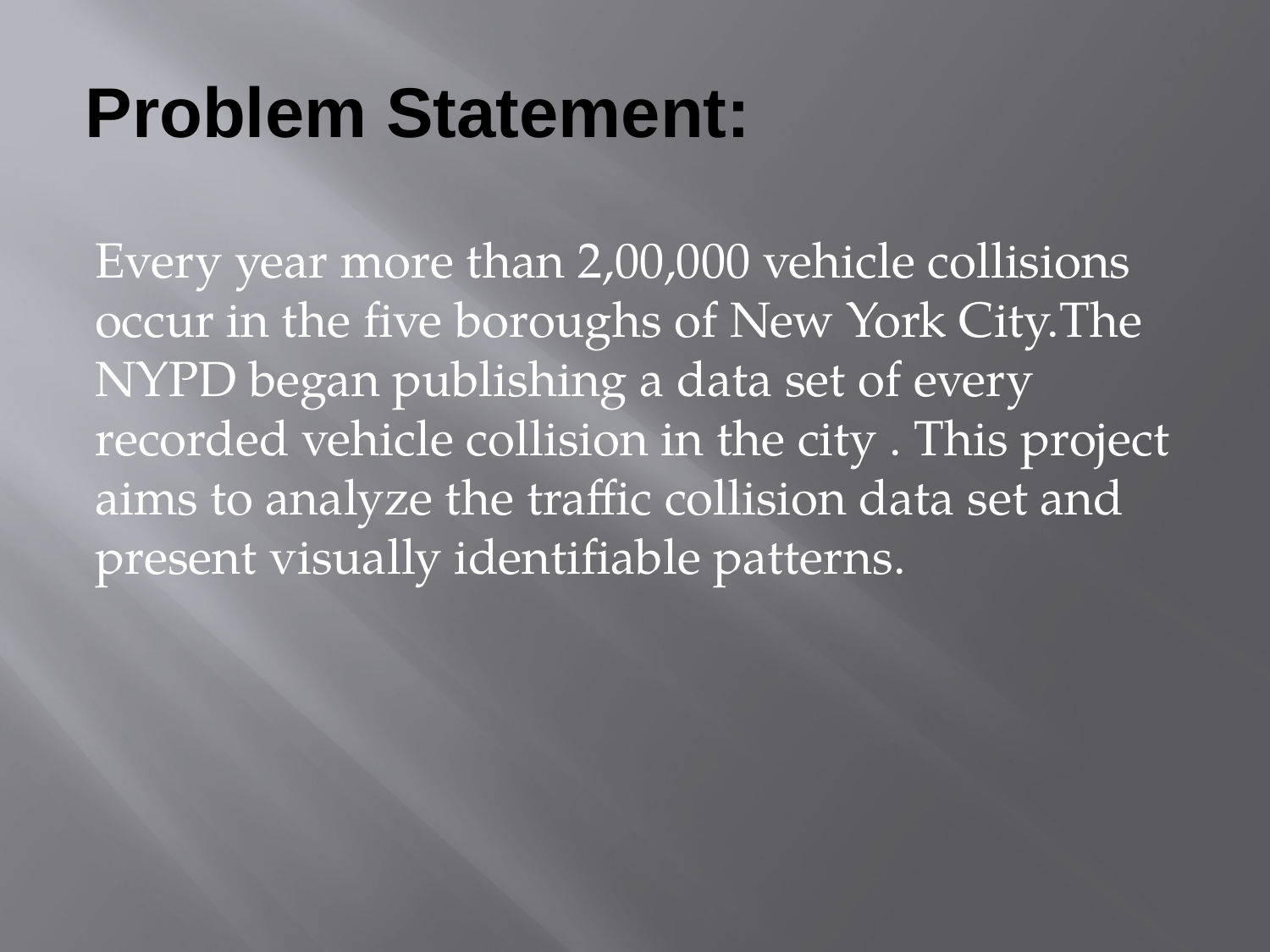

# Problem Statement:
Every year more than 2,00,000 vehicle collisions occur in the five boroughs of New York City.The NYPD began publishing a data set of every recorded vehicle collision in the city . This project aims to analyze the traffic collision data set and present visually identifiable patterns.